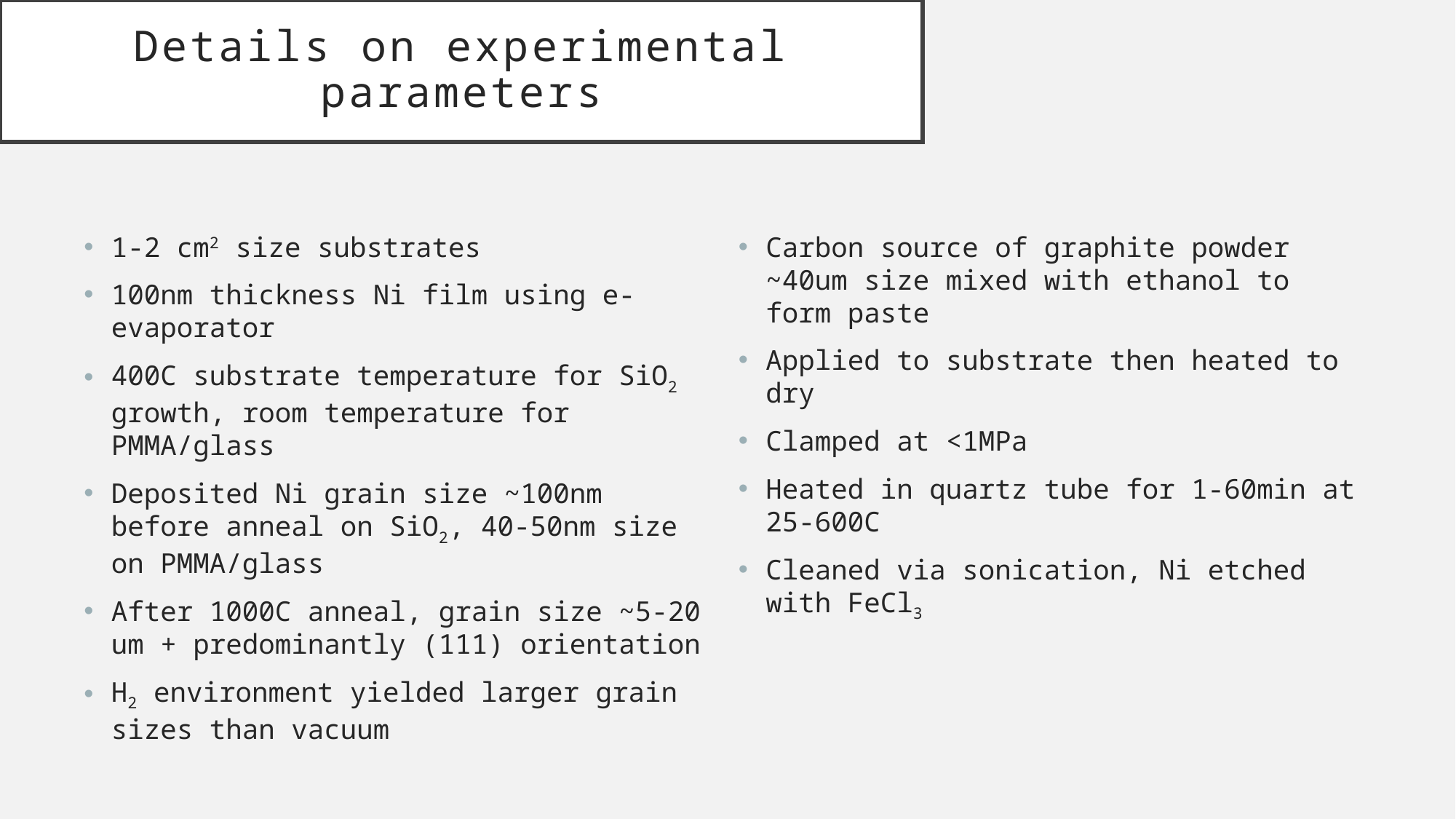

# Details on experimental parameters
1-2 cm2 size substrates
100nm thickness Ni film using e- evaporator
400C substrate temperature for SiO2 growth, room temperature for PMMA/glass
Deposited Ni grain size ~100nm before anneal on SiO2, 40-50nm size on PMMA/glass
After 1000C anneal, grain size ~5-20 um + predominantly (111) orientation
H2 environment yielded larger grain sizes than vacuum
Carbon source of graphite powder ~40um size mixed with ethanol to form paste
Applied to substrate then heated to dry
Clamped at <1MPa
Heated in quartz tube for 1-60min at 25-600C
Cleaned via sonication, Ni etched with FeCl3